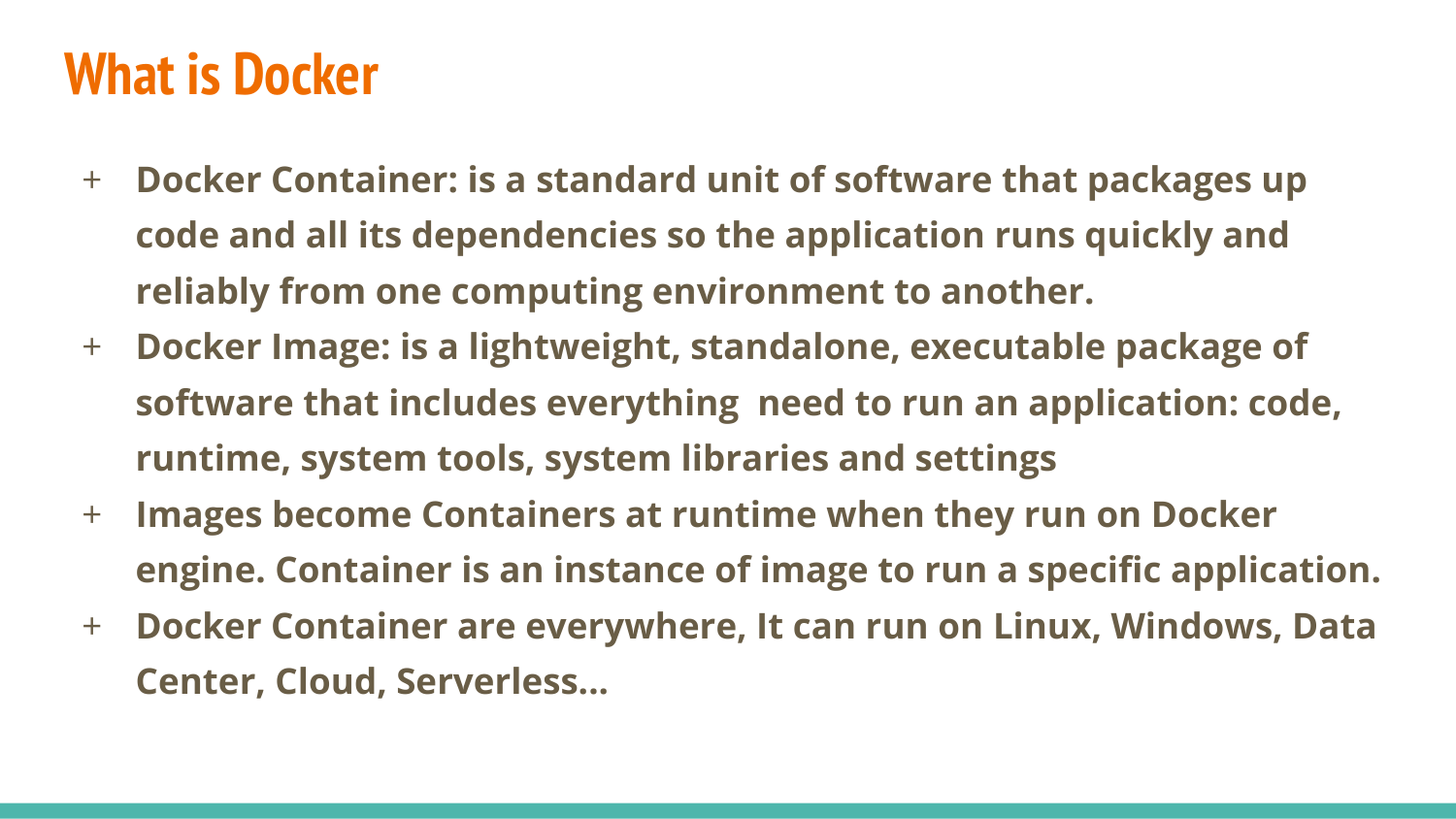

# What is Docker
Docker Container: is a standard unit of software that packages up code and all its dependencies so the application runs quickly and reliably from one computing environment to another.
Docker Image: is a lightweight, standalone, executable package of software that includes everything  need to run an application: code, runtime, system tools, system libraries and settings
Images become Containers at runtime when they run on Docker engine. Container is an instance of image to run a specific application.
Docker Container are everywhere, It can run on Linux, Windows, Data Center, Cloud, Serverless...